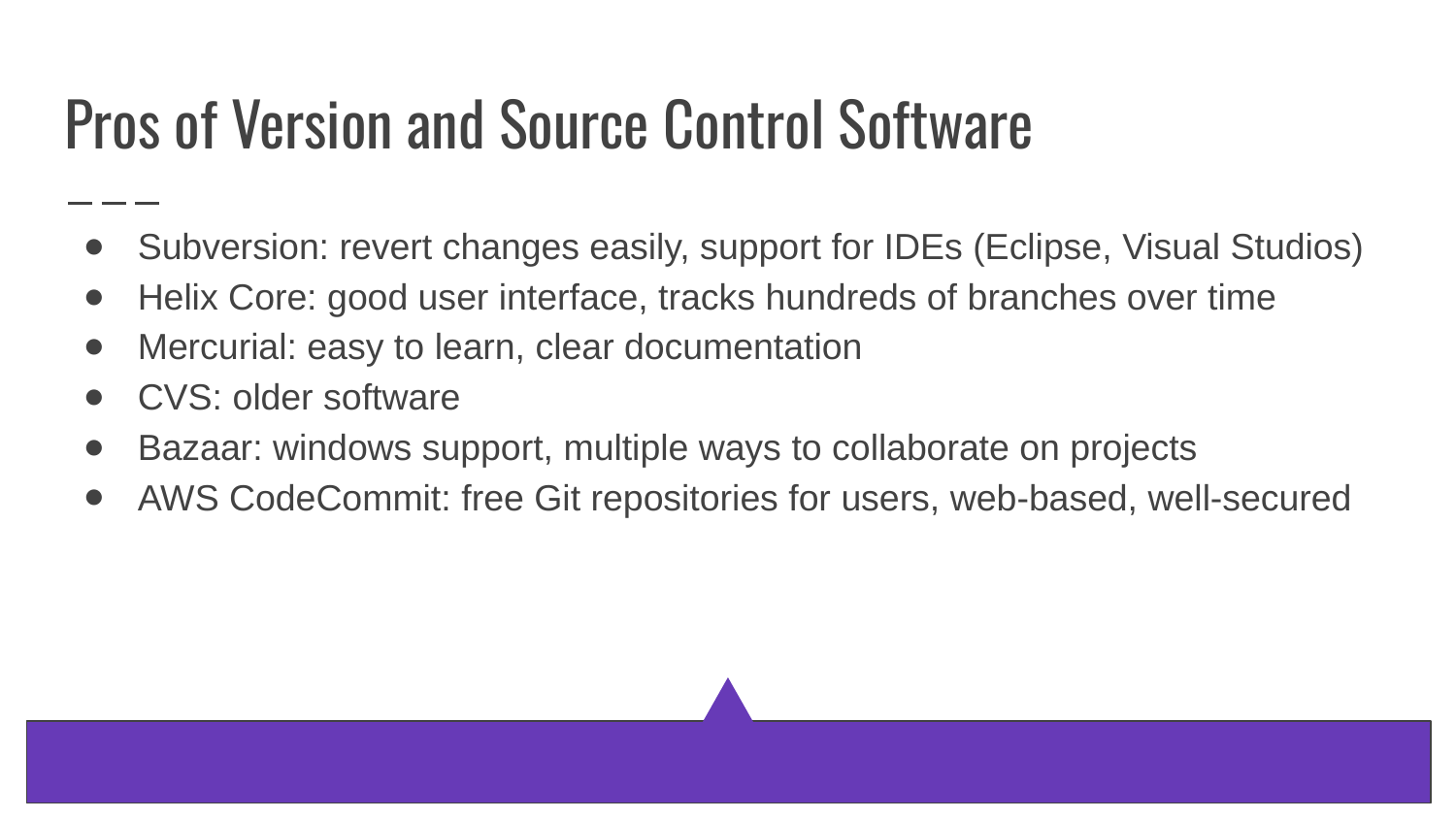

# Pros of Version and Source Control Software
Subversion: revert changes easily, support for IDEs (Eclipse, Visual Studios)
Helix Core: good user interface, tracks hundreds of branches over time
Mercurial: easy to learn, clear documentation
CVS: older software
Bazaar: windows support, multiple ways to collaborate on projects
AWS CodeCommit: free Git repositories for users, web-based, well-secured